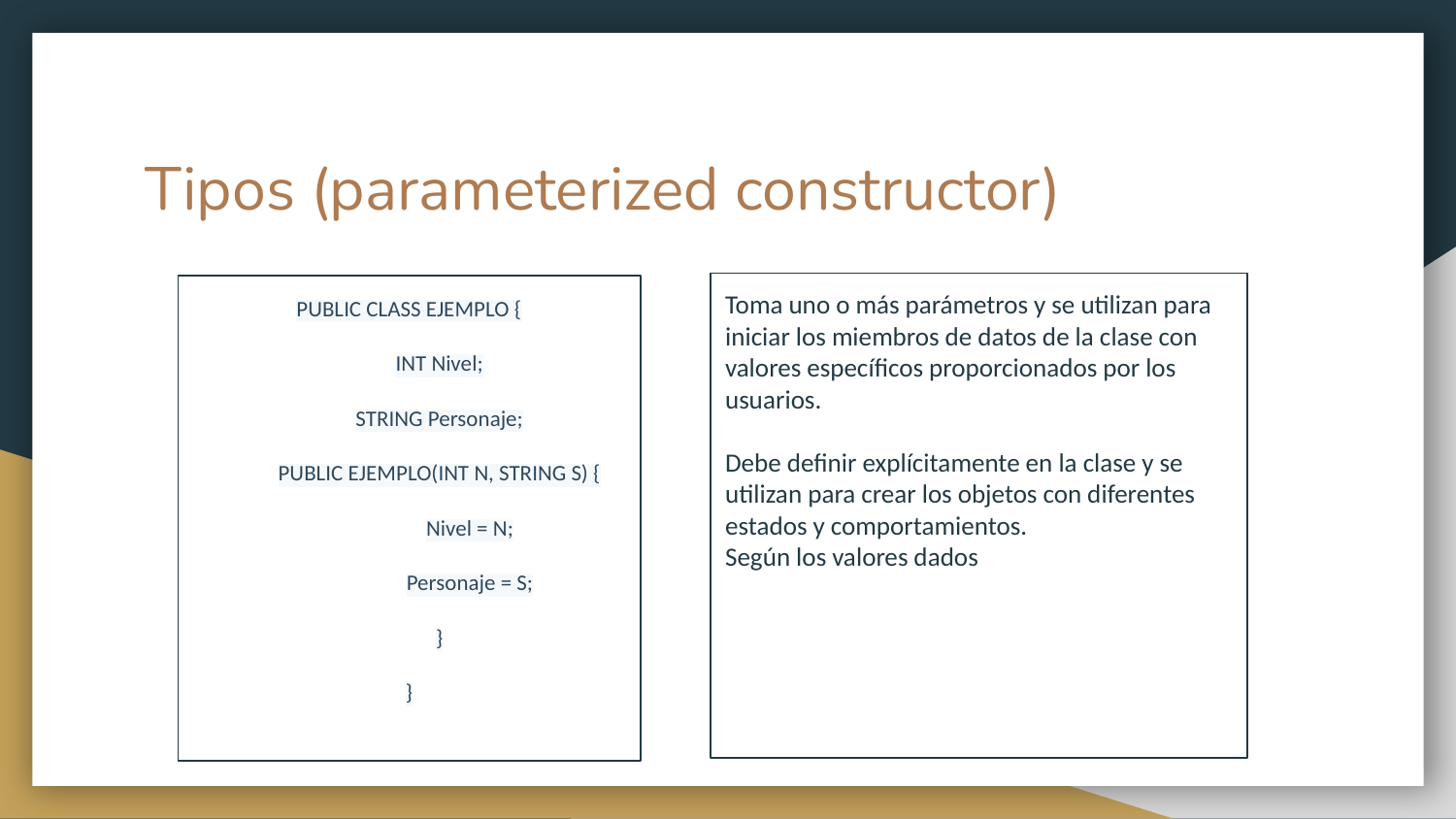

# Tipos (parameterized constructor)
Toma uno o más parámetros y se utilizan para iniciar los miembros de datos de la clase con valores específicos proporcionados por los usuarios.

Debe definir explícitamente en la clase y se utilizan para crear los objetos con diferentes estados y comportamientos.
Según los valores dados
PUBLIC CLASS EJEMPLO {
INT Nivel;
STRING Personaje;
PUBLIC EJEMPLO(INT N, STRING S) {
Nivel = N;
Personaje = S;
}
}